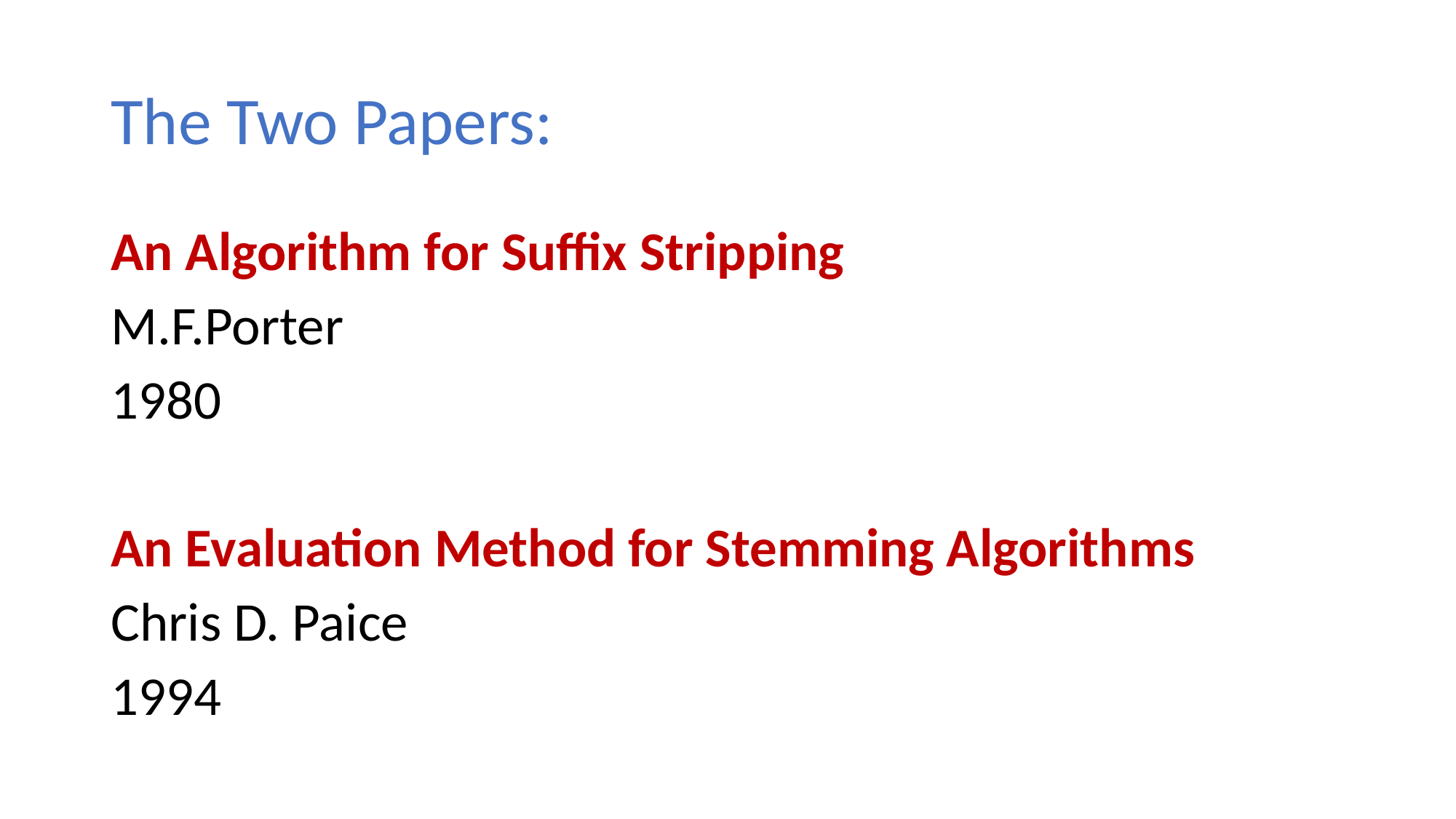

The Two Papers:
An Algorithm for Suffix Stripping
M.F.Porter
1980

An Evaluation Method for Stemming Algorithms
Chris D. Paice
1994